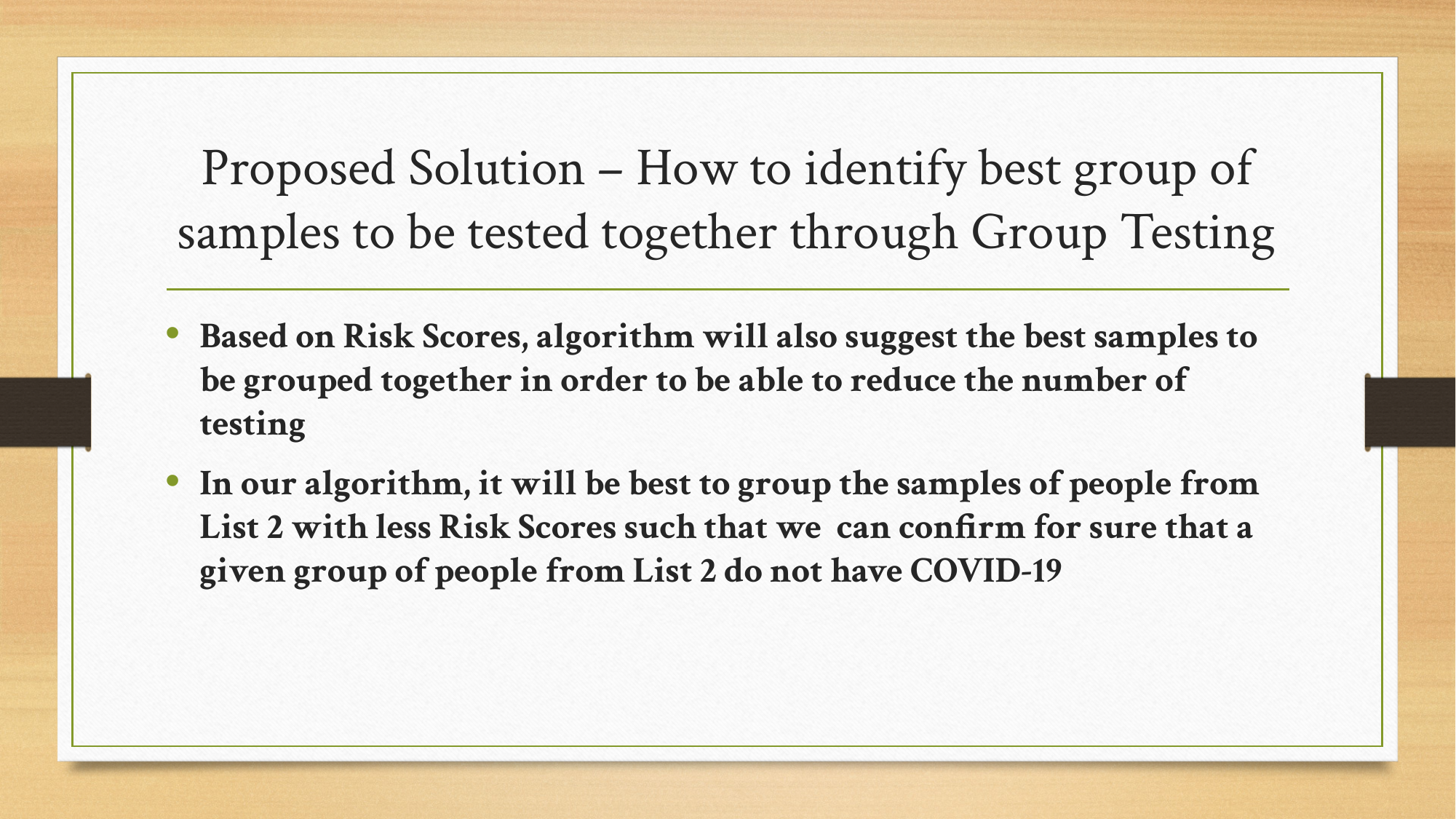

# Proposed Solution – How to identify best group of samples to be tested together through Group Testing
Based on Risk Scores, algorithm will also suggest the best samples to be grouped together in order to be able to reduce the number of testing
In our algorithm, it will be best to group the samples of people from List 2 with less Risk Scores such that we  can confirm for sure that a given group of people from List 2 do not have COVID-19